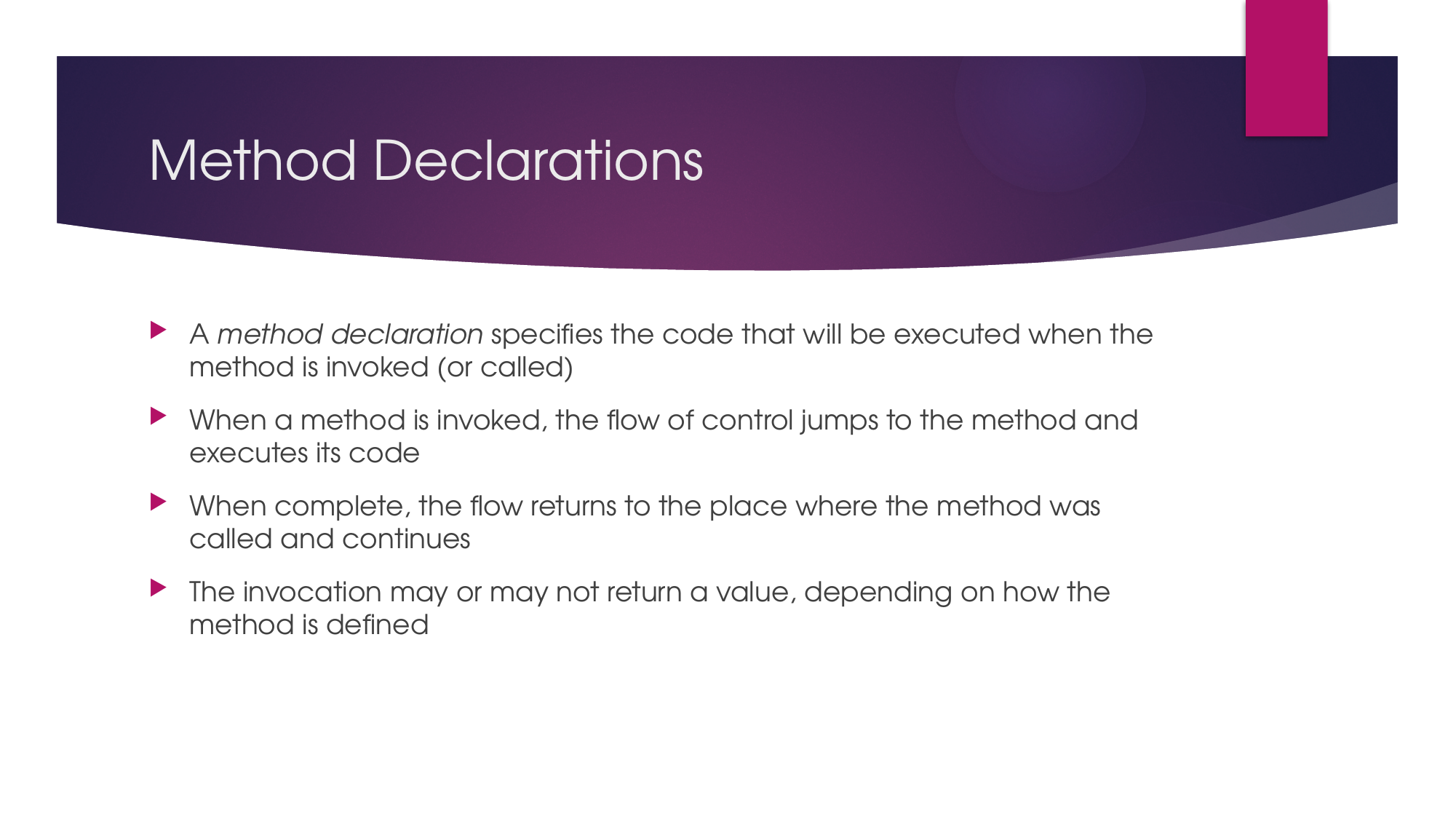

# Method Declarations
A method declaration specifies the code that will be executed when the method is invoked (or called)
When a method is invoked, the flow of control jumps to the method and executes its code
When complete, the flow returns to the place where the method was called and continues
The invocation may or may not return a value, depending on how the method is defined